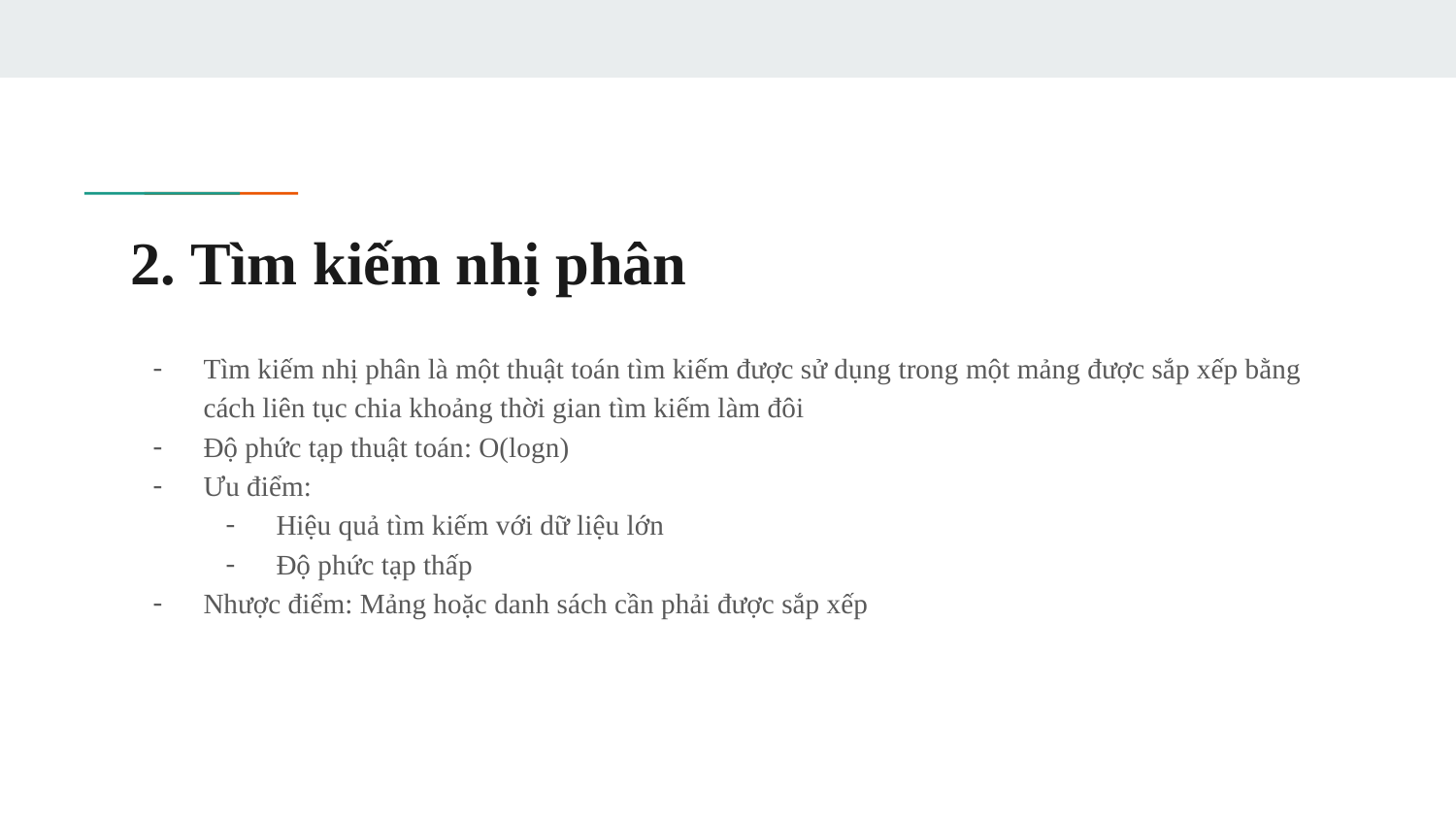

# 2. Tìm kiếm nhị phân
Tìm kiếm nhị phân là một thuật toán tìm kiếm được sử dụng trong một mảng được sắp xếp bằng cách liên tục chia khoảng thời gian tìm kiếm làm đôi
Độ phức tạp thuật toán: O(logn)
Ưu điểm:
Hiệu quả tìm kiếm với dữ liệu lớn
Độ phức tạp thấp
Nhược điểm: Mảng hoặc danh sách cần phải được sắp xếp